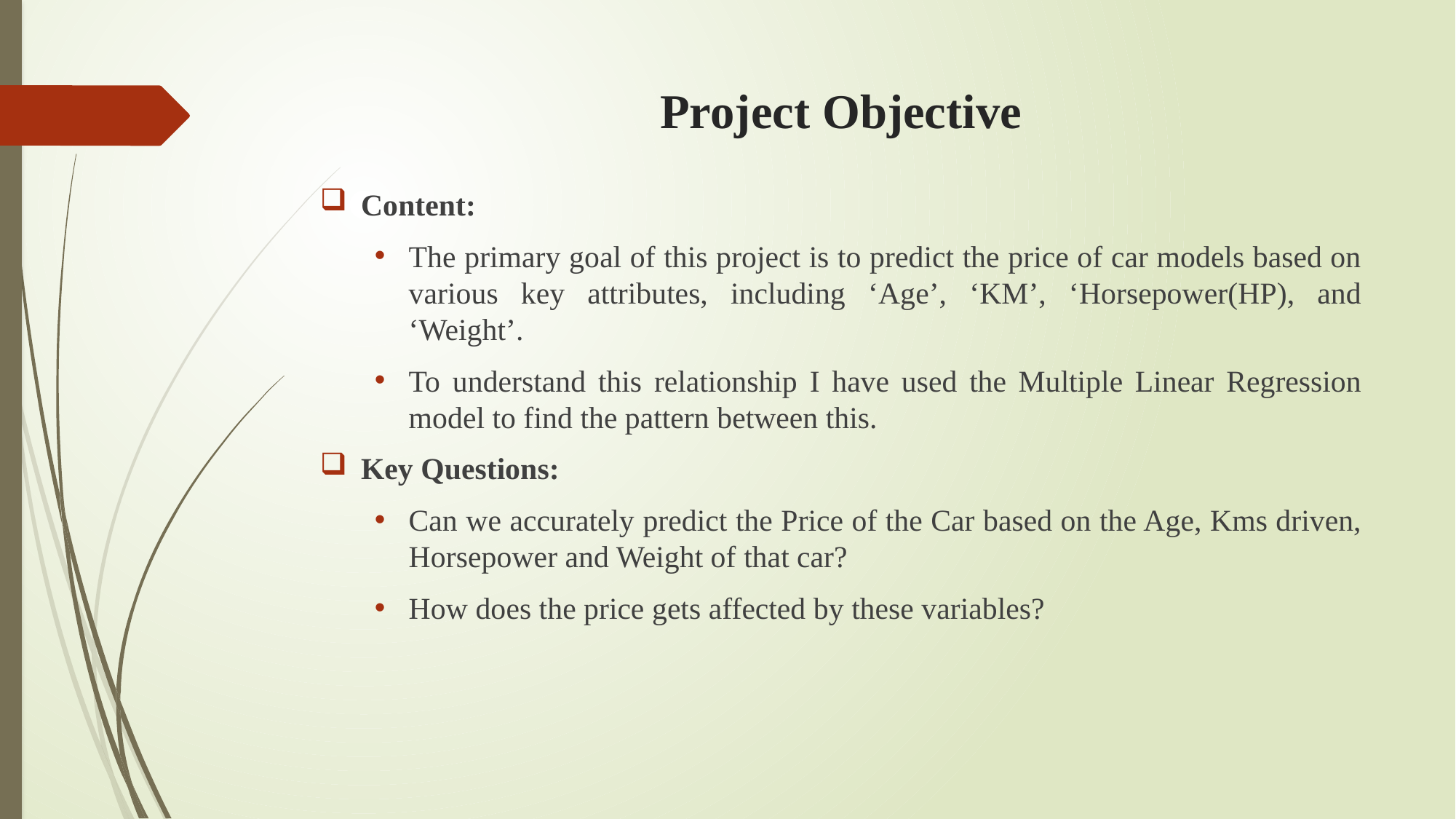

# Project Objective
Content:
The primary goal of this project is to predict the price of car models based on various key attributes, including ‘Age’, ‘KM’, ‘Horsepower(HP), and ‘Weight’.
To understand this relationship I have used the Multiple Linear Regression model to find the pattern between this.
Key Questions:
Can we accurately predict the Price of the Car based on the Age, Kms driven, Horsepower and Weight of that car?
How does the price gets affected by these variables?